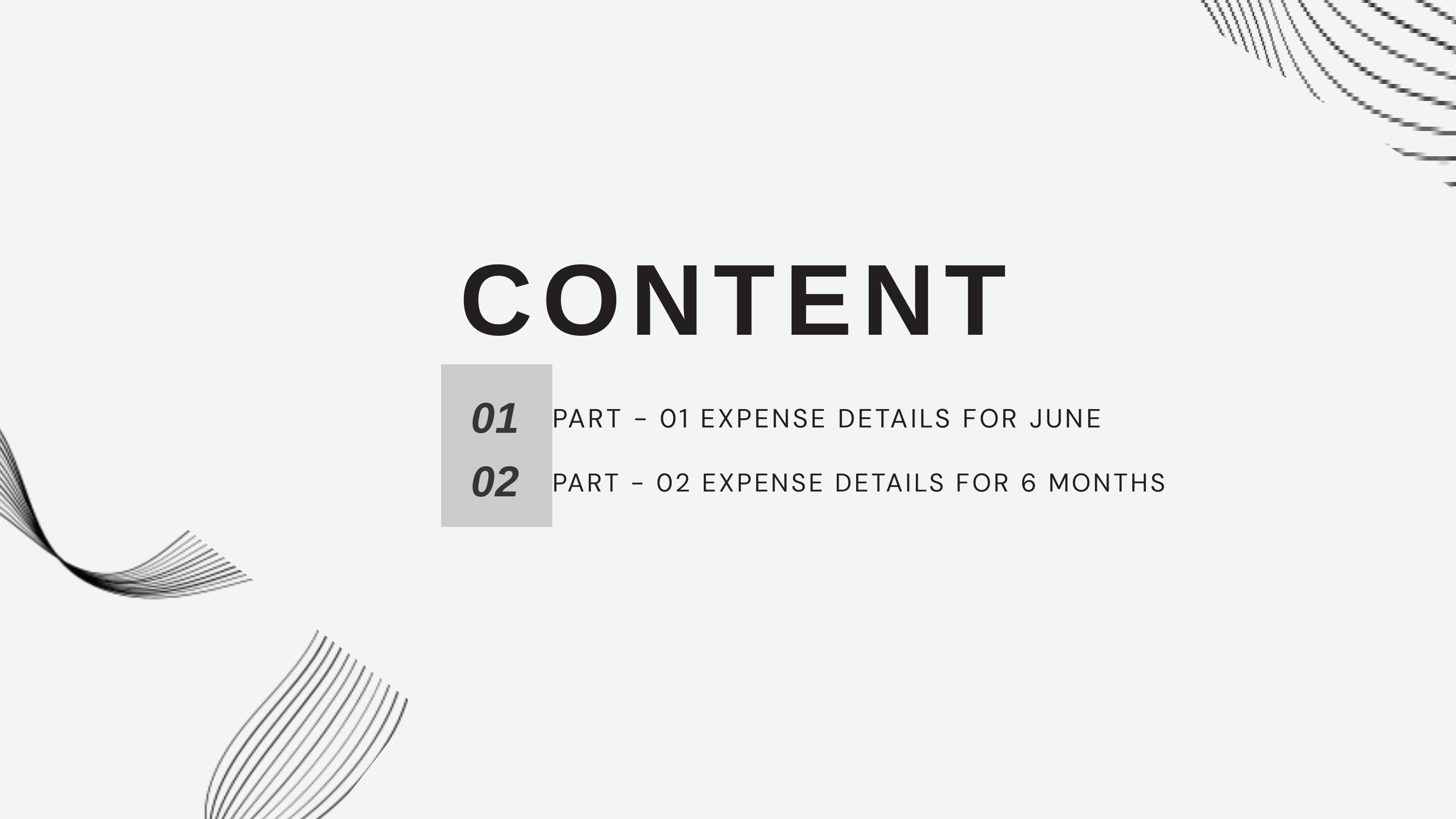

CONTENT

01
PART - 01 EXPENSE DETAILS FOR JUNE

02
PART - 02 EXPENSE DETAILS FOR 6 MONTHS